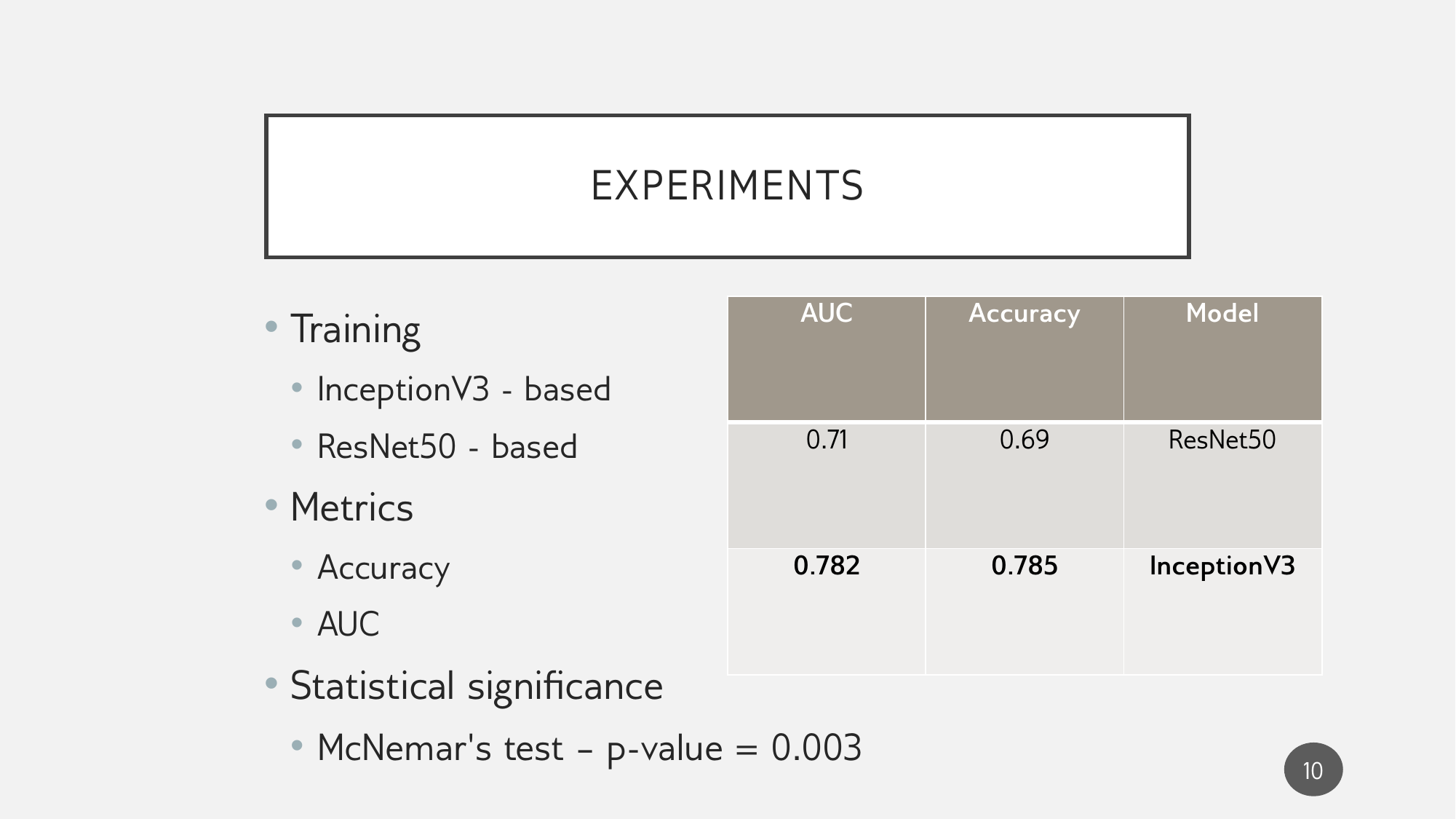

# Experiments
Training
InceptionV3 - based
ResNet50 - based
Metrics
Accuracy
AUC
Statistical significance
McNemar's test – p-value = 0.003

| AUC | Accuracy | Model |
| --- | --- | --- |
| 0.71 | 0.69 | ResNet50 |
| 0.782 | 0.785 | InceptionV3 |
10